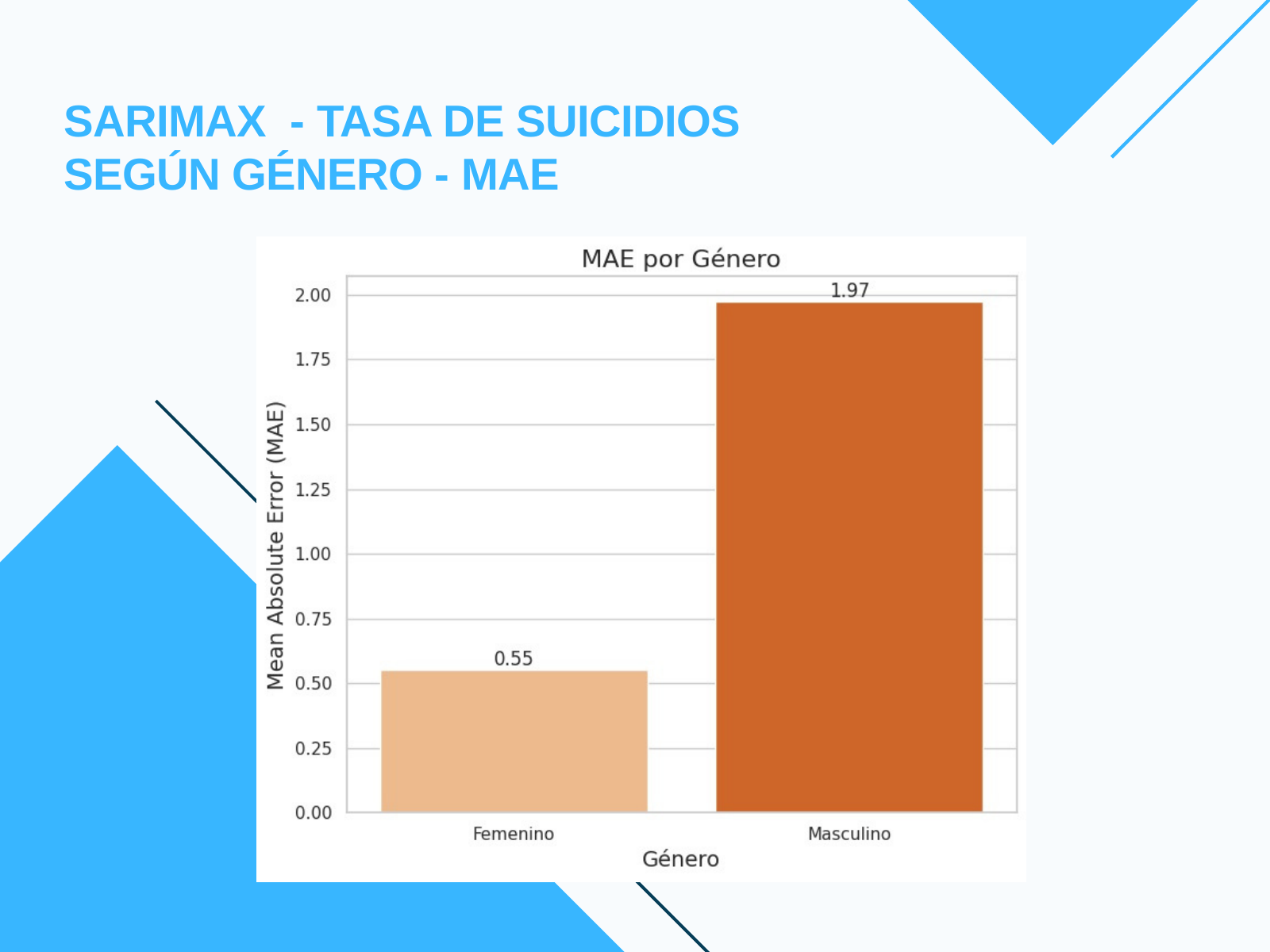

SARIMAX  - TASA DE SUICIDIOS
SEGÚN GÉNERO - MAE